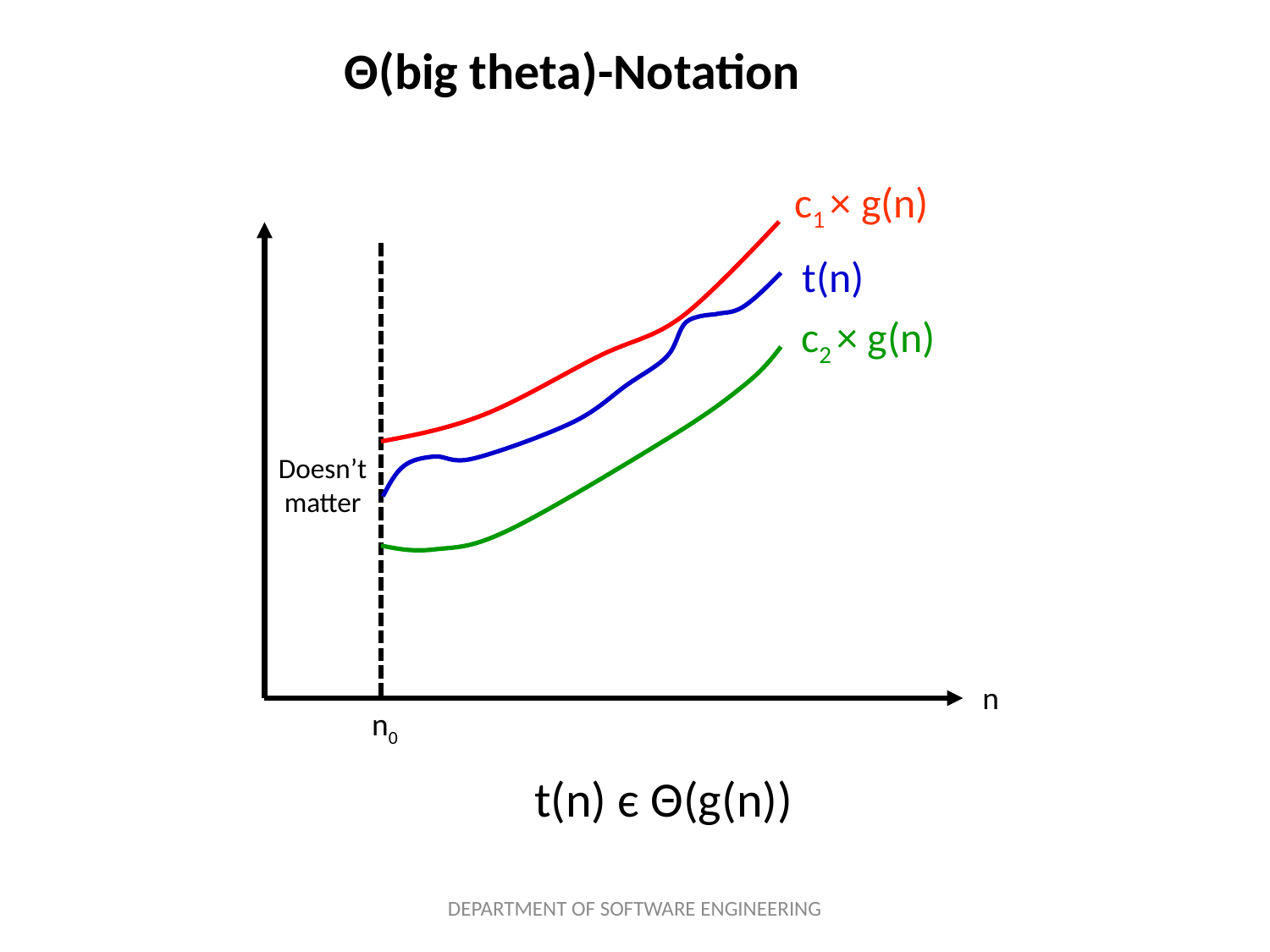

# Θ(big theta)-Notation

c1 × g(n)

t(n)

c2 × g(n)

Doesn’t
matter
n
n0
t(n) є Θ(g(n))
DEPARTMENT OF SOFTWARE ENGINEERING